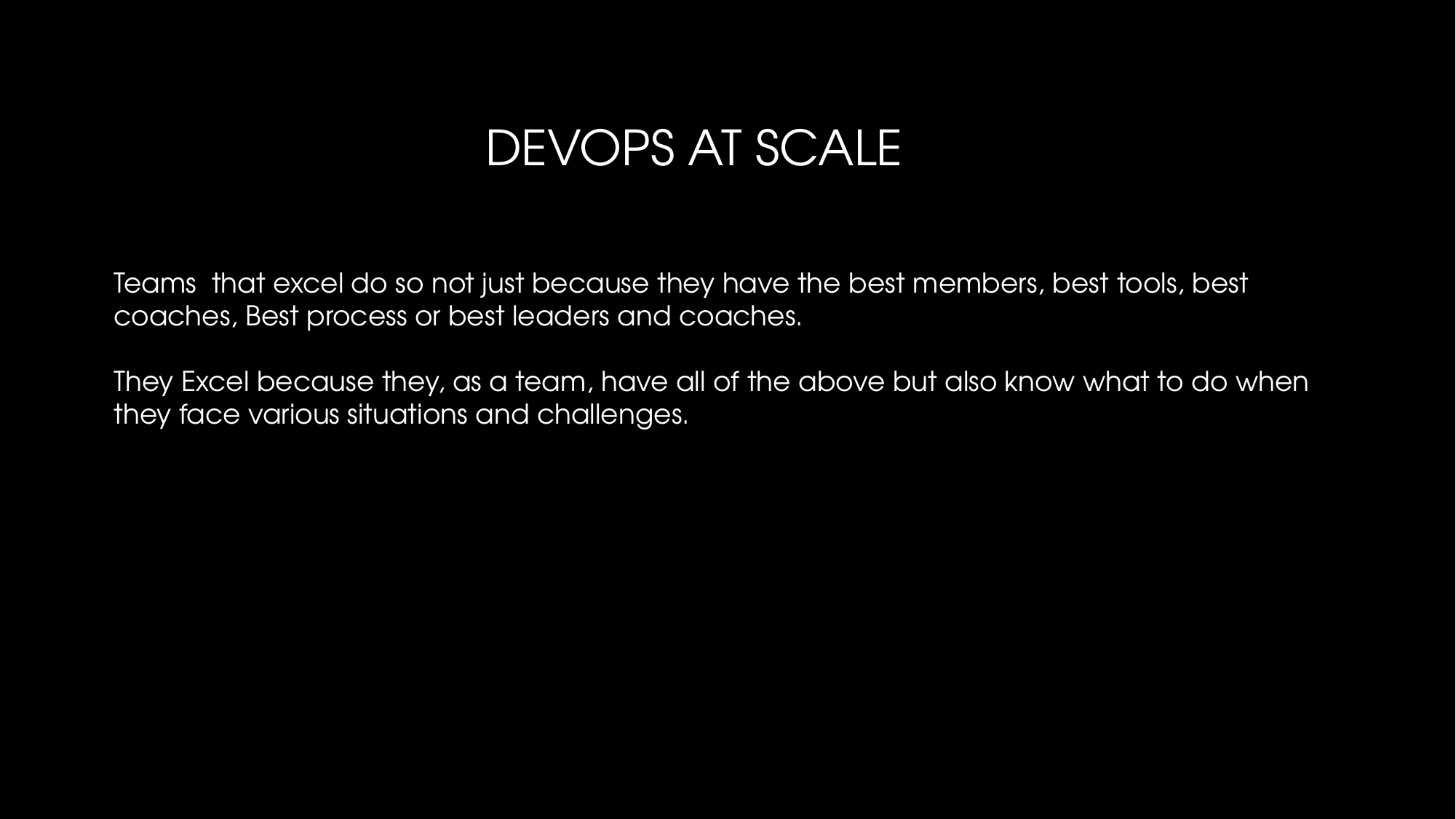

# DEVOPS AT SCALE
Teams  that excel do so not just because they have the best members, best tools, best coaches, Best process or best leaders and coaches.

They Excel because they, as a team, have all of the above but also know what to do when they face various situations and challenges.